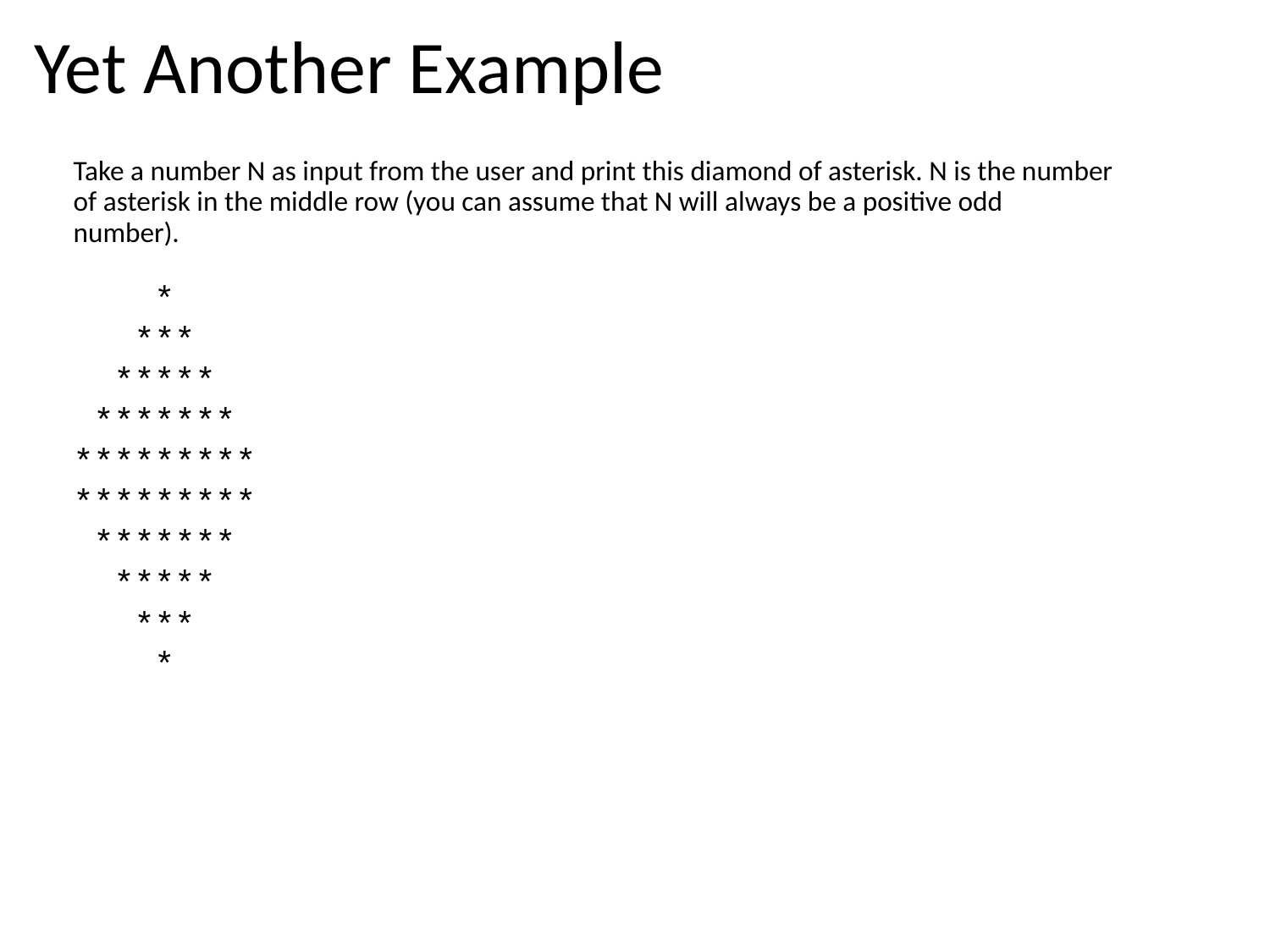

# Yet Another Example
Take a number N as input from the user and print this diamond of asterisk. N is the number of asterisk in the middle row (you can assume that N will always be a positive odd number).

    *
   ***
  *****
 *******
*********
*********
 *******
  *****
   ***
    *